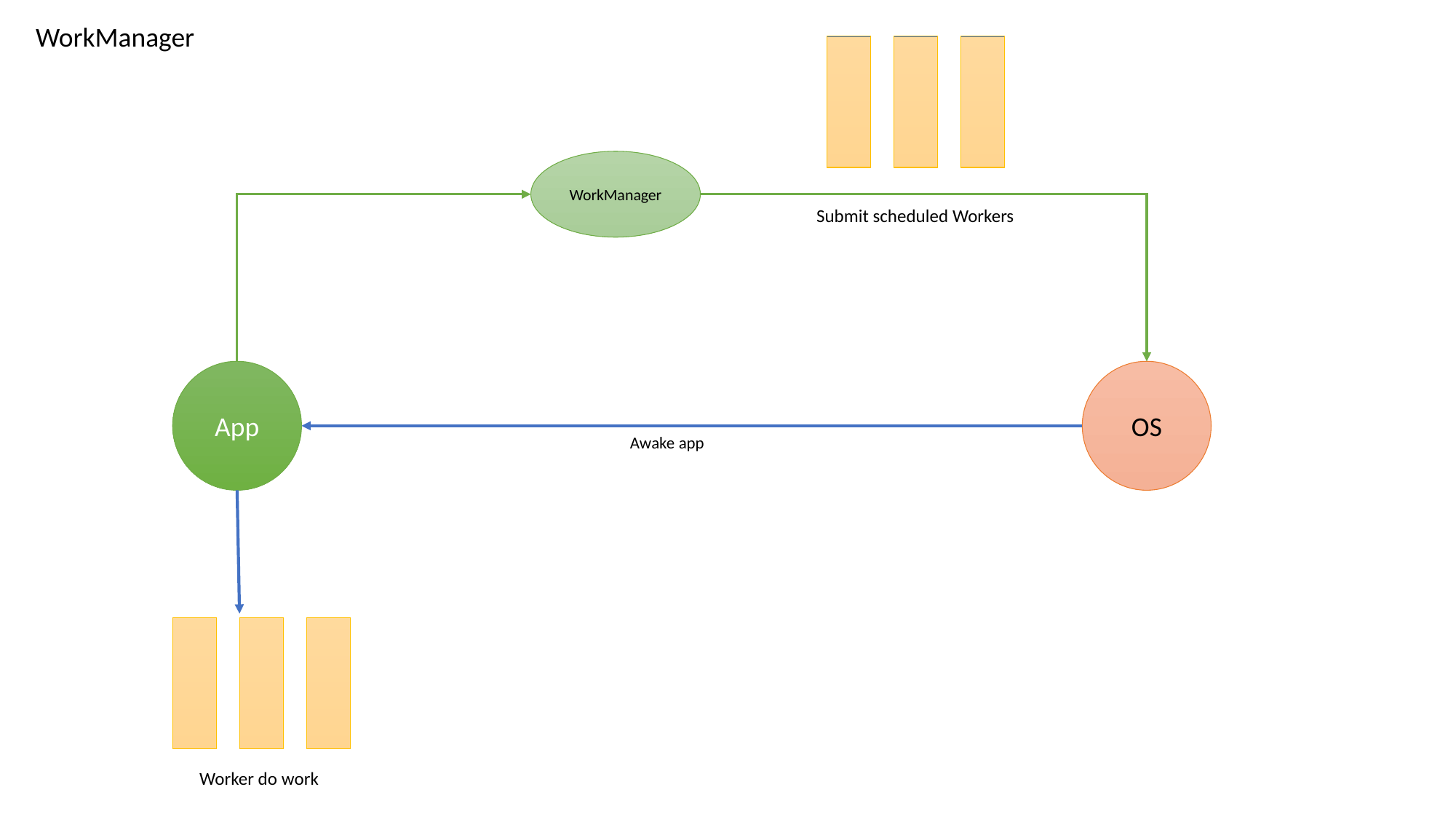

WorkManager

WorkManager
Submit scheduled Workers
App
OS
Awake app

Worker do work